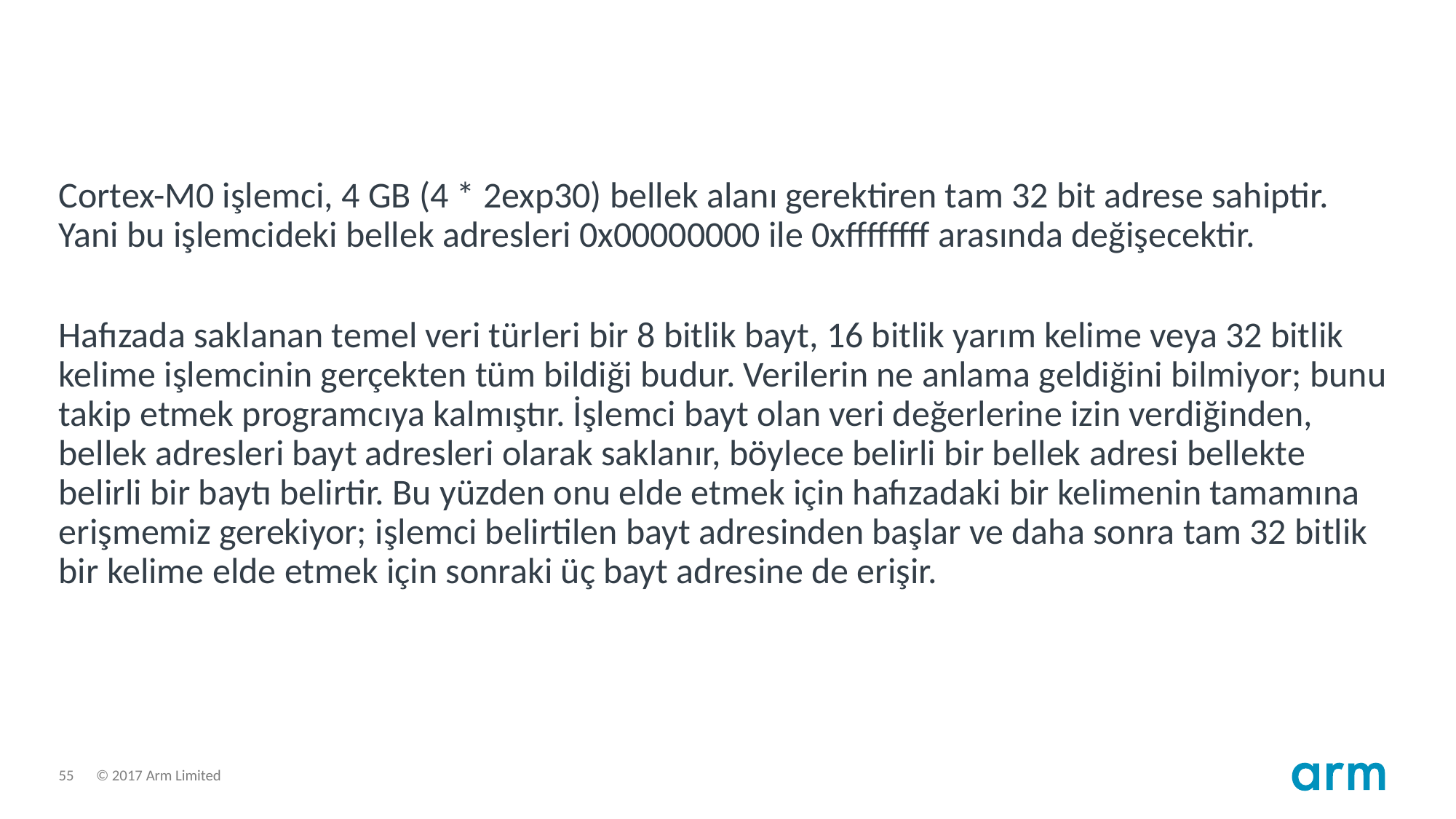

Cortex-M0 işlemci, 4 GB (4 * 2exp30) bellek alanı gerektiren tam 32 bit adrese sahiptir. Yani bu işlemcideki bellek adresleri 0x00000000 ile 0xffffffff arasında değişecektir.

Hafızada saklanan temel veri türleri bir 8 bitlik bayt, 16 bitlik yarım kelime veya 32 bitlik kelime işlemcinin gerçekten tüm bildiği budur. Verilerin ne anlama geldiğini bilmiyor; bunu takip etmek programcıya kalmıştır. İşlemci bayt olan veri değerlerine izin verdiğinden, bellek adresleri bayt adresleri olarak saklanır, böylece belirli bir bellek adresi bellekte belirli bir baytı belirtir. Bu yüzden onu elde etmek için hafızadaki bir kelimenin tamamına erişmemiz gerekiyor; işlemci belirtilen bayt adresinden başlar ve daha sonra tam 32 bitlik bir kelime elde etmek için sonraki üç bayt adresine de erişir.